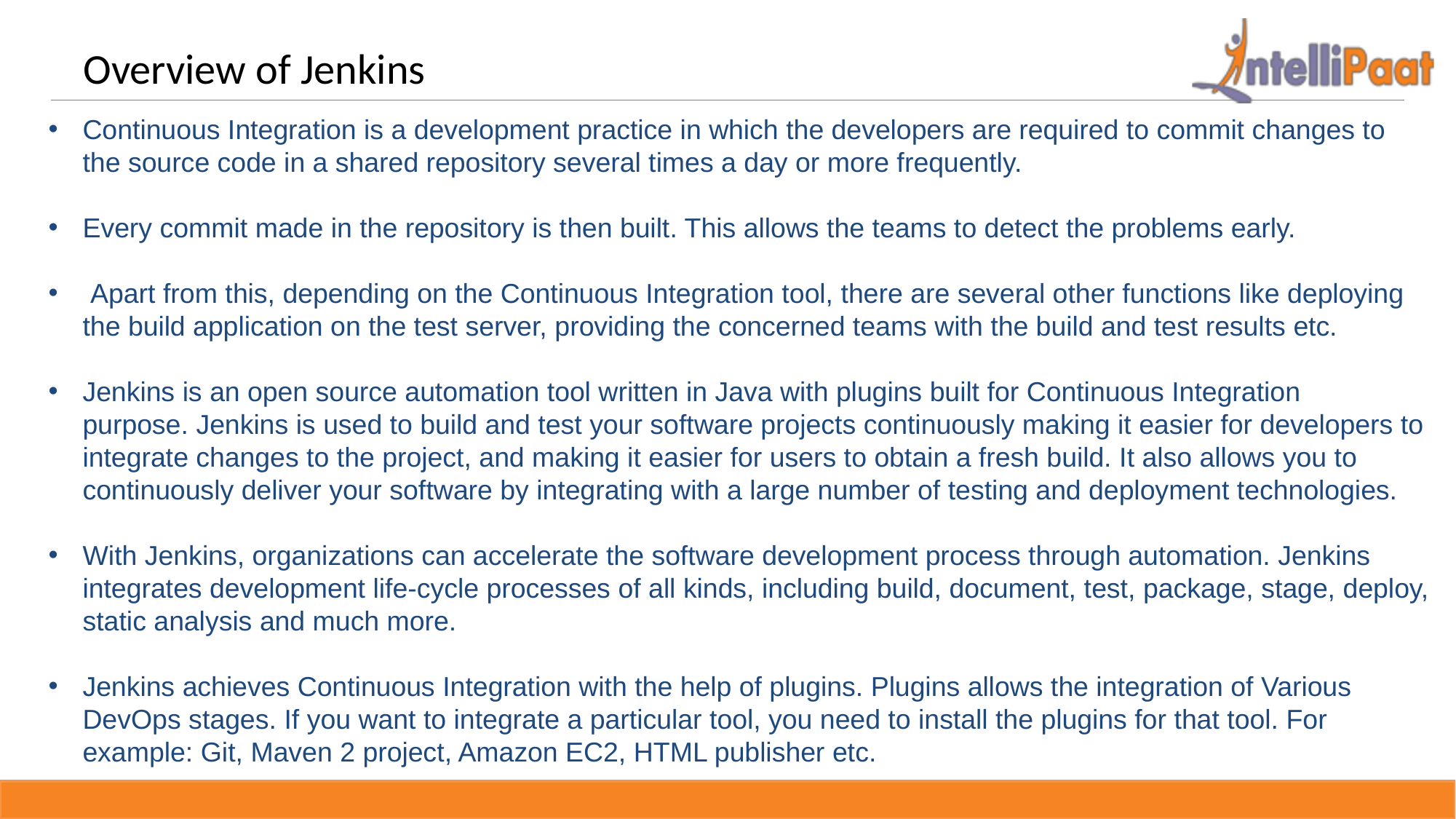

Overview of Jenkins
Continuous Integration is a development practice in which the developers are required to commit changes to the source code in a shared repository several times a day or more frequently.

Every commit made in the repository is then built. This allows the teams to detect the problems early.

 Apart from this, depending on the Continuous Integration tool, there are several other functions like deploying the build application on the test server, providing the concerned teams with the build and test results etc.

Jenkins is an open source automation tool written in Java with plugins built for Continuous Integration purpose. Jenkins is used to build and test your software projects continuously making it easier for developers to integrate changes to the project, and making it easier for users to obtain a fresh build. It also allows you to continuously deliver your software by integrating with a large number of testing and deployment technologies.

With Jenkins, organizations can accelerate the software development process through automation. Jenkins integrates development life-cycle processes of all kinds, including build, document, test, package, stage, deploy, static analysis and much more.

Jenkins achieves Continuous Integration with the help of plugins. Plugins allows the integration of Various DevOps stages. If you want to integrate a particular tool, you need to install the plugins for that tool. For example: Git, Maven 2 project, Amazon EC2, HTML publisher etc.